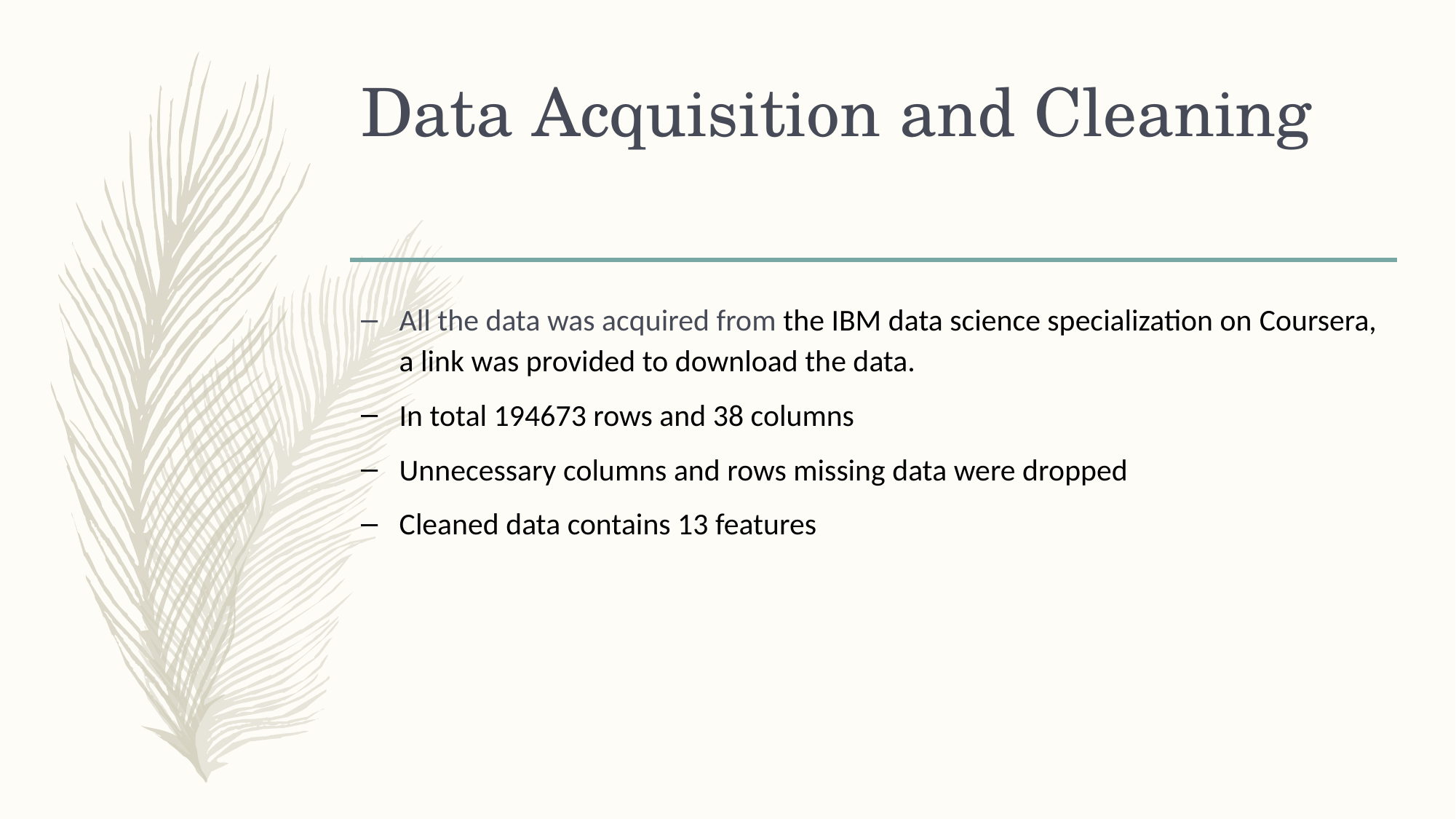

# Data Acquisition and Cleaning
All the data was acquired from the IBM data science specialization on Coursera, a link was provided to download the data.
In total 194673 rows and 38 columns
Unnecessary columns and rows missing data were dropped
Cleaned data contains 13 features